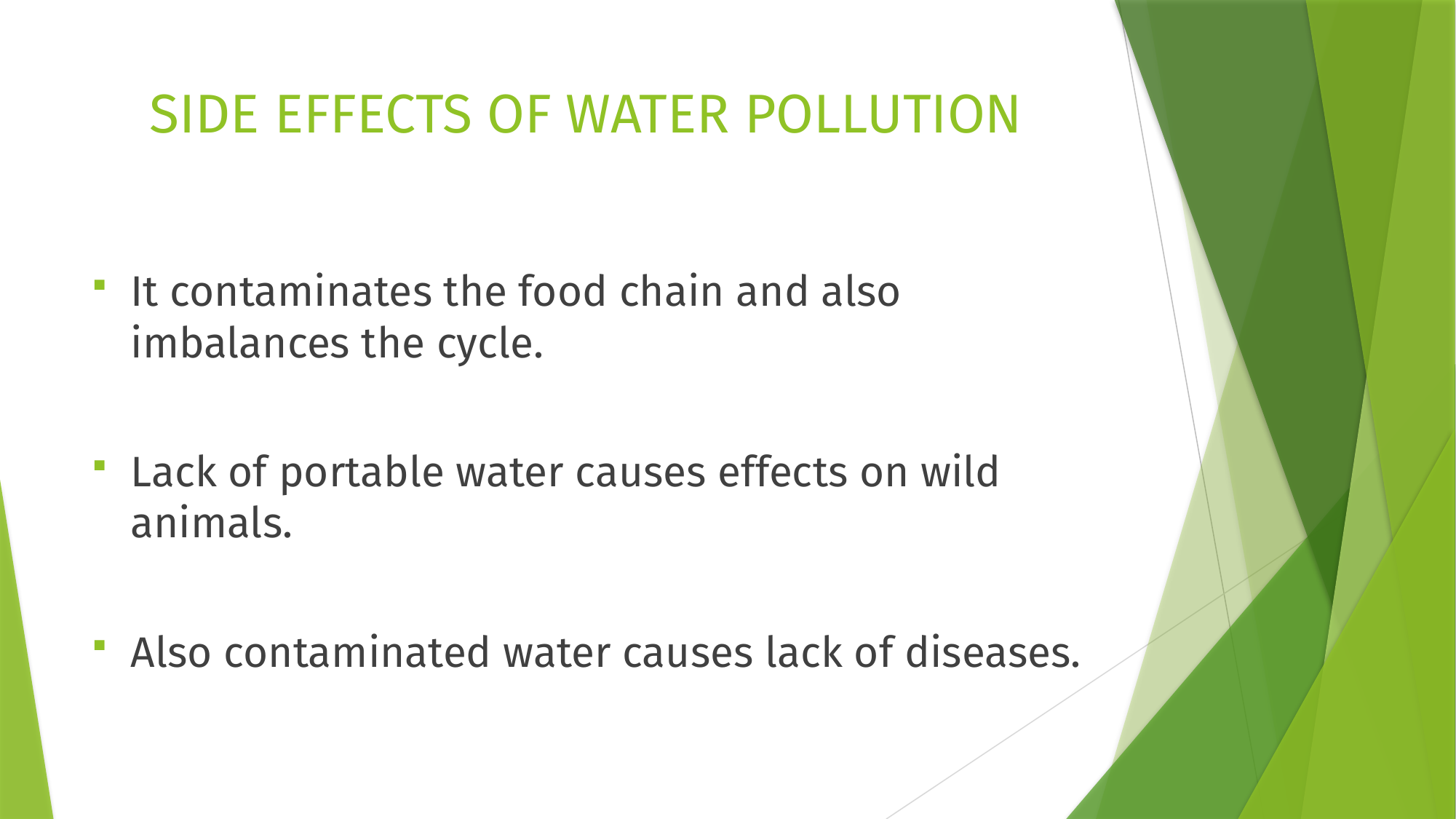

# SIDE EFFECTS OF WATER POLLUTION
It contaminates the food chain and also imbalances the cycle.

Lack of portable water causes effects on wild animals.

Also contaminated water causes lack of diseases.